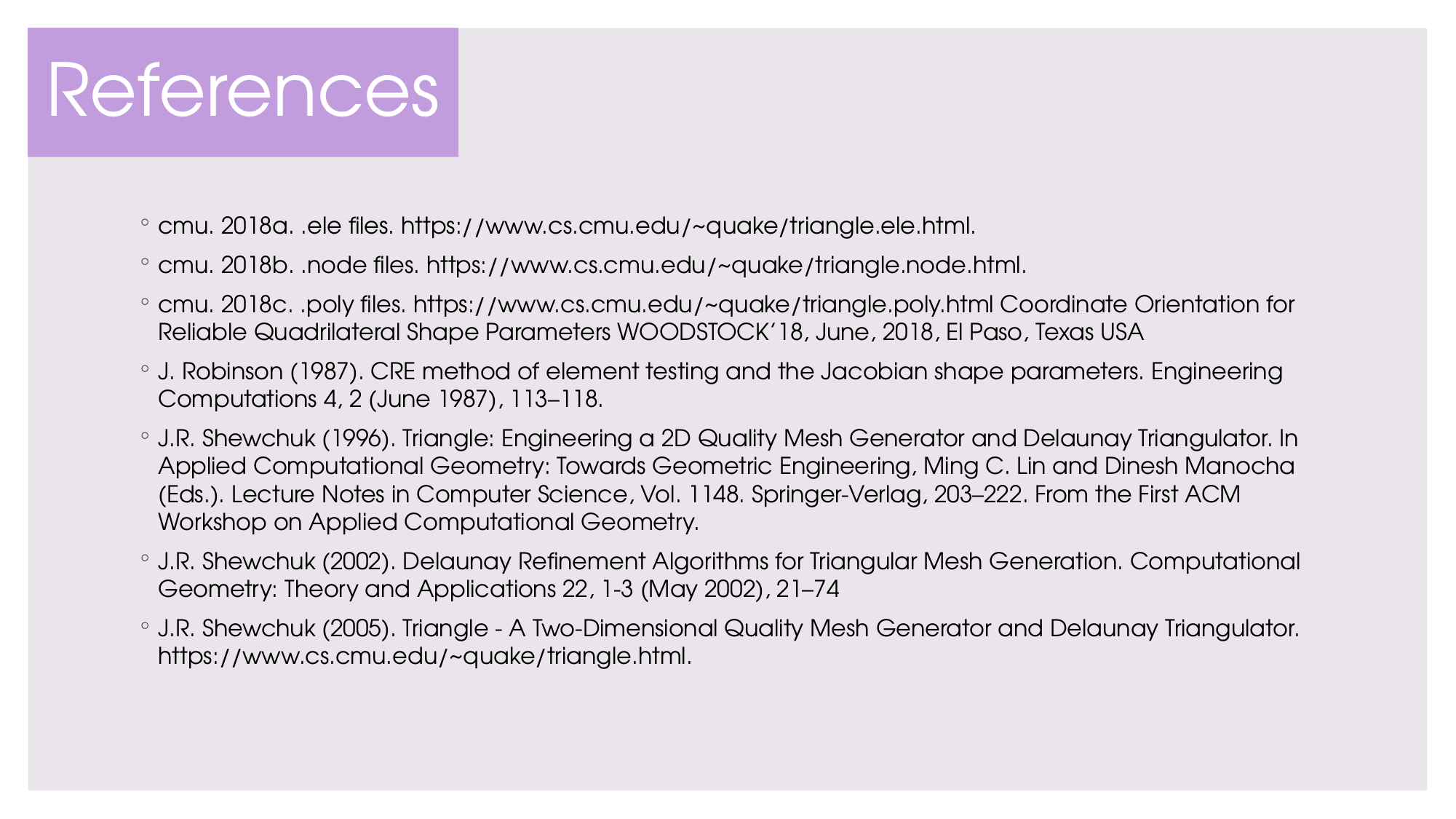

References
cmu. 2018a. .ele files. https://www.cs.cmu.edu/~quake/triangle.ele.html.
cmu. 2018b. .node files. https://www.cs.cmu.edu/~quake/triangle.node.html.
cmu. 2018c. .poly files. https://www.cs.cmu.edu/~quake/triangle.poly.html Coordinate Orientation for Reliable Quadrilateral Shape Parameters WOODSTOCK’18, June, 2018, El Paso, Texas USA
J. Robinson (1987). CRE method of element testing and the Jacobian shape parameters. Engineering Computations 4, 2 (June 1987), 113–118.
J.R. Shewchuk (1996). Triangle: Engineering a 2D Quality Mesh Generator and Delaunay Triangulator. In Applied Computational Geometry: Towards Geometric Engineering, Ming C. Lin and Dinesh Manocha (Eds.). Lecture Notes in Computer Science, Vol. 1148. Springer-Verlag, 203–222. From the First ACM Workshop on Applied Computational Geometry.
J.R. Shewchuk (2002). Delaunay Refinement Algorithms for Triangular Mesh Generation. Computational Geometry: Theory and Applications 22, 1-3 (May 2002), 21–74
J.R. Shewchuk (2005). Triangle - A Two-Dimensional Quality Mesh Generator and Delaunay Triangulator. https://www.cs.cmu.edu/~quake/triangle.html.